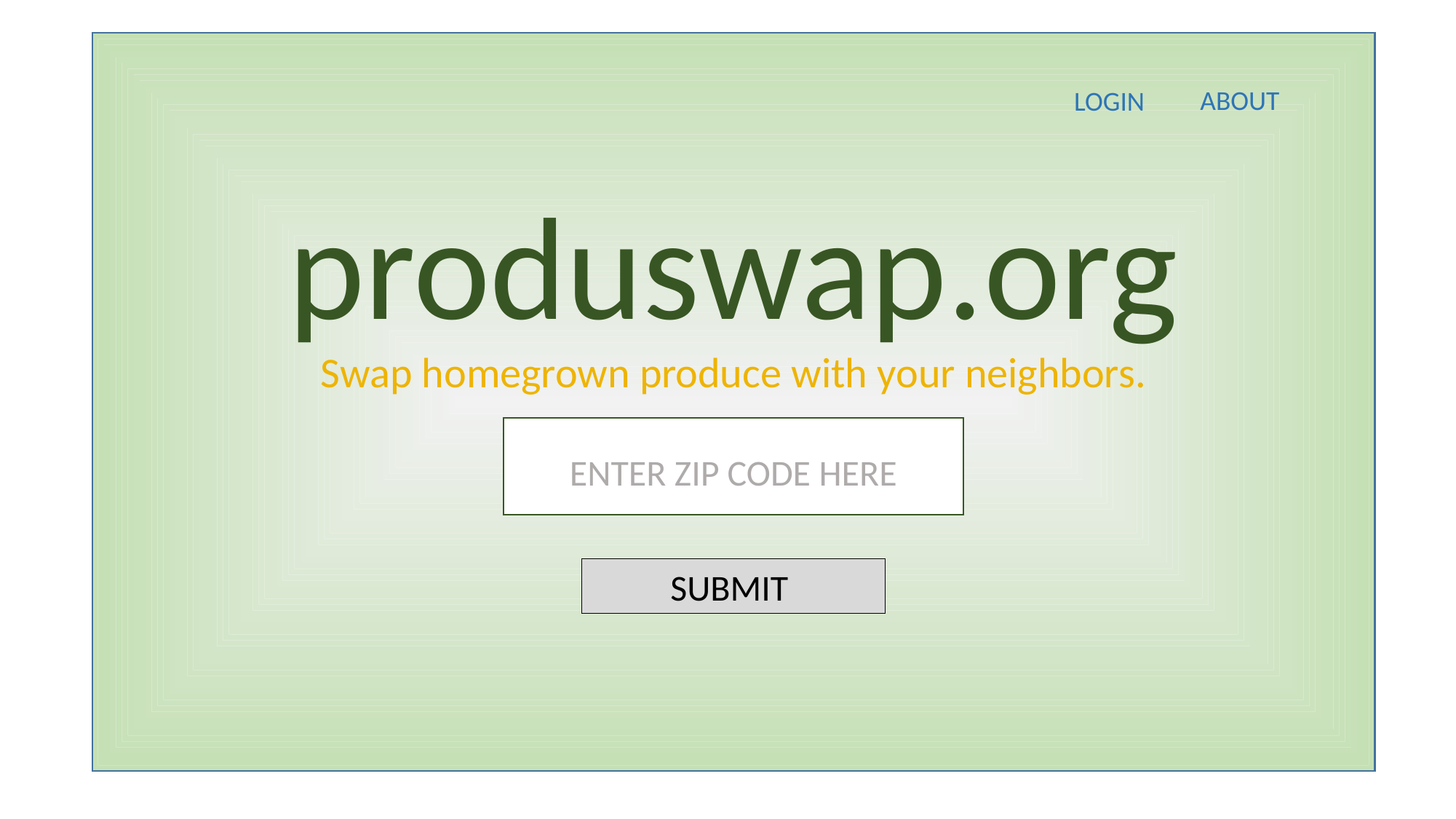

ABOUT
LOGIN
produswap.org
Swap homegrown produce with your neighbors.

ENTER ZIP CODE HERE
SUBMIT